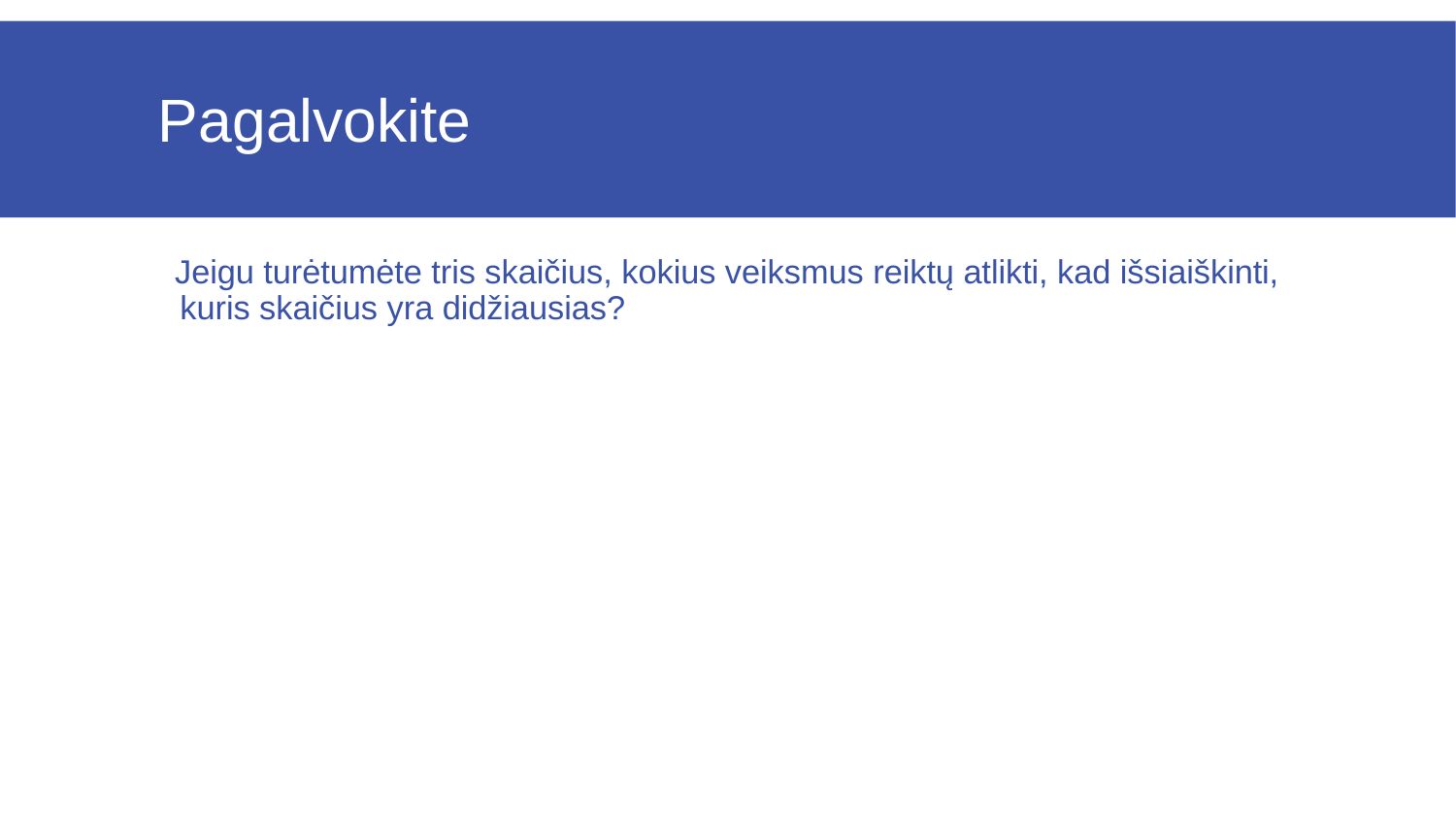

# Pagalvokite
Jeigu turėtumėte tris skaičius, kokius veiksmus reiktų atlikti, kad išsiaiškinti, kuris skaičius yra didžiausias?